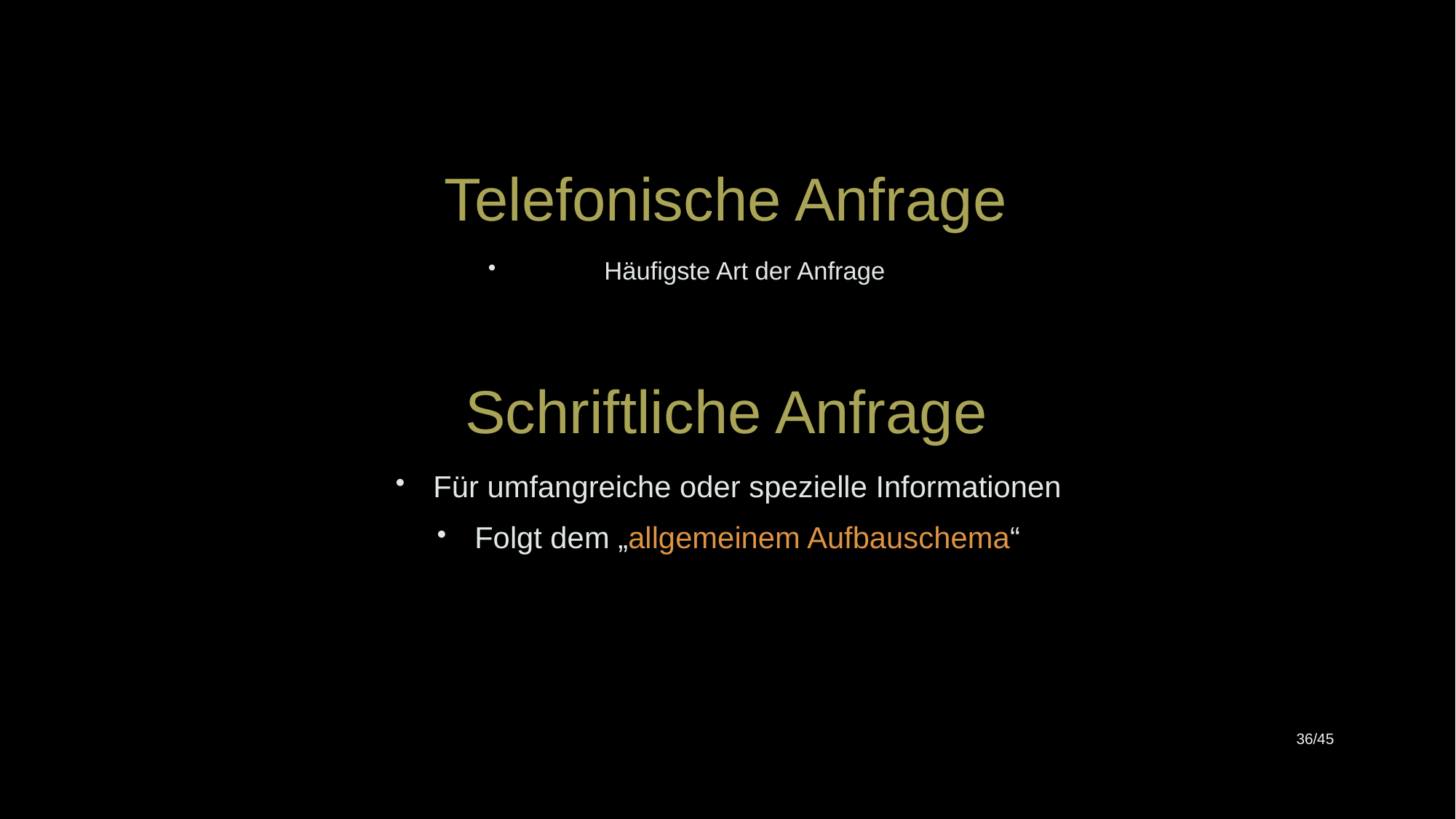

# Telefonische Anfrage
Häufigste Art der Anfrage
Schriftliche Anfrage
Für umfangreiche oder spezielle Informationen
Folgt dem „allgemeinem Aufbauschema“
36